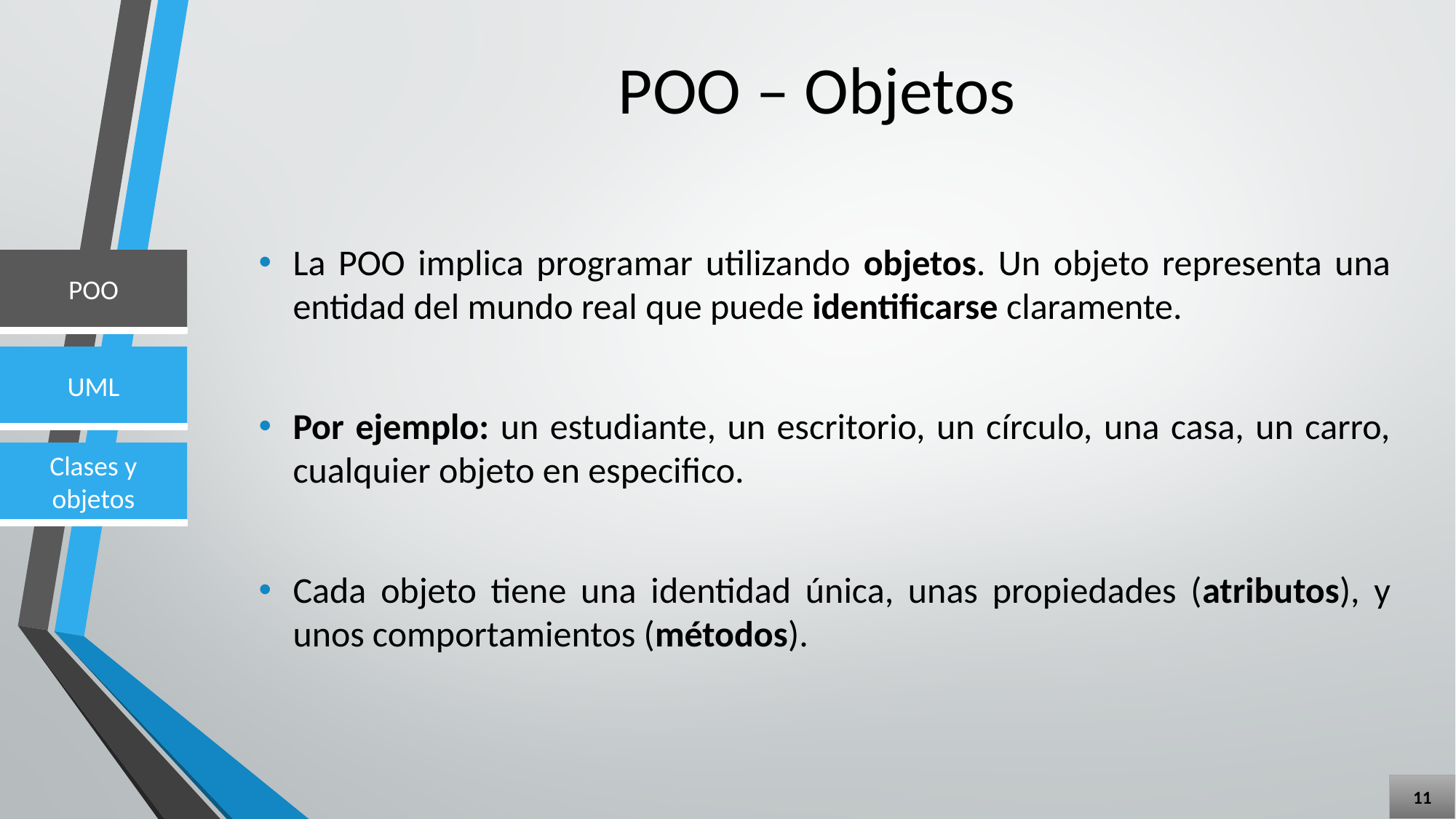

# POO – Objetos
La POO implica programar utilizando objetos. Un objeto representa una entidad del mundo real que puede identificarse claramente.

Por ejemplo: un estudiante, un escritorio, un círculo, una casa, un carro, cualquier objeto en especifico.

Cada objeto tiene una identidad única, unas propiedades (atributos), y unos comportamientos (métodos).
11